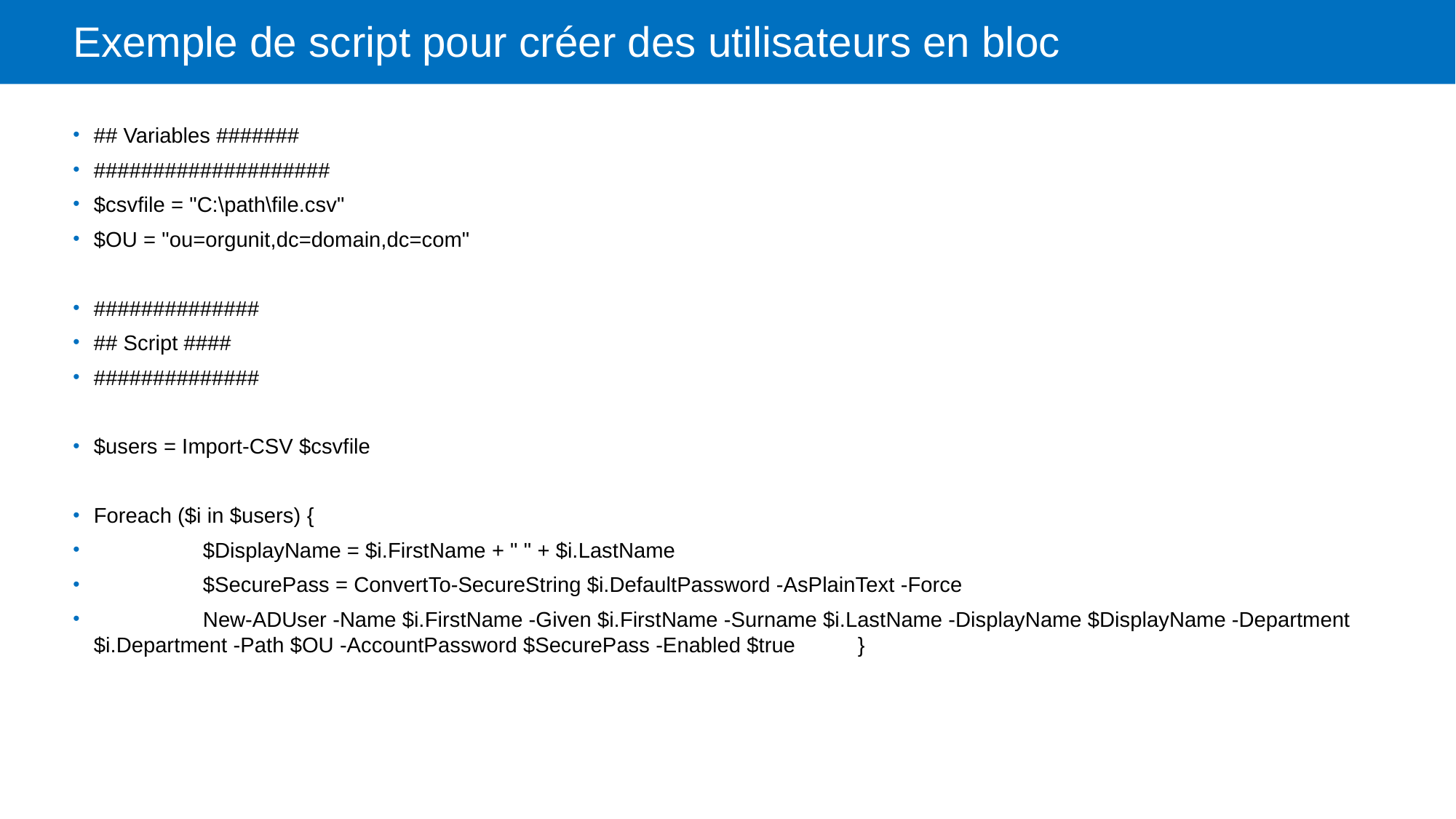

# Exemple de script pour créer des utilisateurs en bloc
## Variables #######
####################
$csvfile = "C:\path\file.csv"
$OU = "ou=orgunit,dc=domain,dc=com"

##############
## Script ####
##############

$users = Import-CSV $csvfile

Foreach ($i in $users) {
	$DisplayName = $i.FirstName + " " + $i.LastName
	$SecurePass = ConvertTo-SecureString $i.DefaultPassword -AsPlainText -Force
	New-ADUser -Name $i.FirstName -Given $i.FirstName -Surname $i.LastName -DisplayName $DisplayName -Department $i.Department -Path $OU -AccountPassword $SecurePass -Enabled $true	}